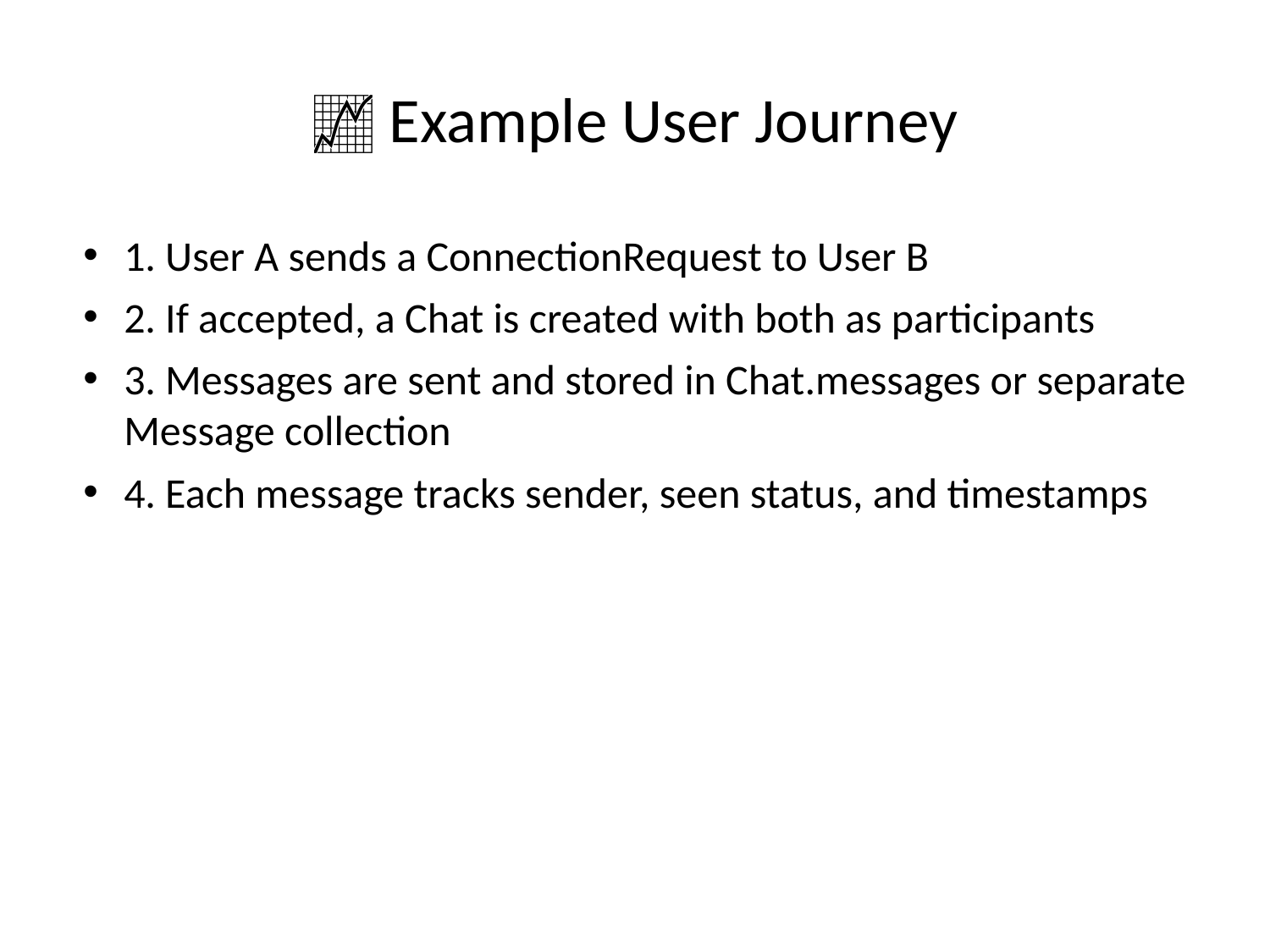

# 📈 Example User Journey
1. User A sends a ConnectionRequest to User B
2. If accepted, a Chat is created with both as participants
3. Messages are sent and stored in Chat.messages or separate Message collection
4. Each message tracks sender, seen status, and timestamps